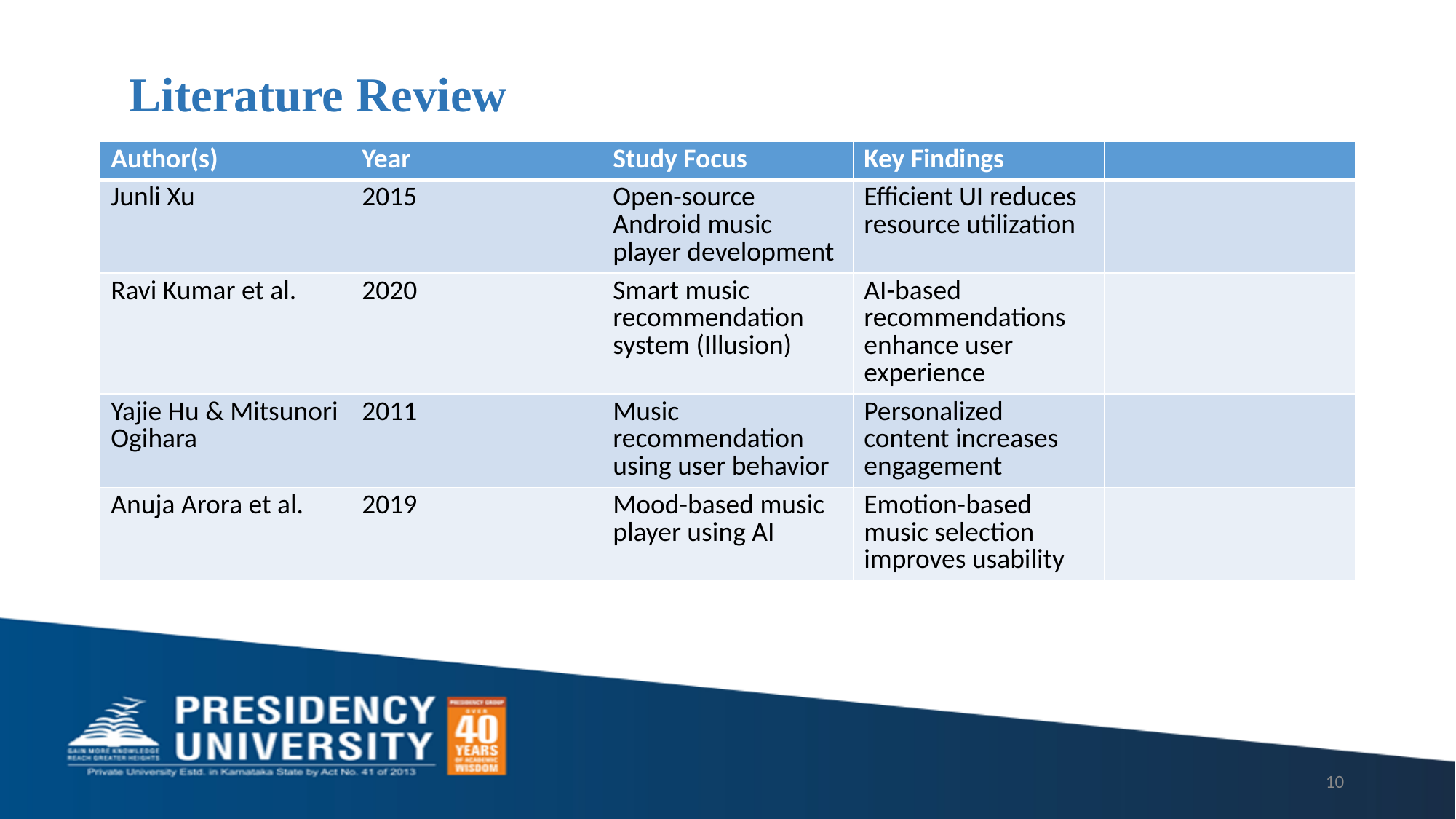

# Literature Review
| Author(s) | Year | Study Focus | Key Findings |  |
| --- | --- | --- | --- | --- |
| Junli Xu | 2015 | Open-source Android music player development | Efficient UI reduces resource utilization |  |
| Ravi Kumar et al. | 2020 | Smart music recommendation system (Illusion) | AI-based recommendations enhance user experience |  |
| Yajie Hu & Mitsunori Ogihara | 2011 | Music recommendation using user behavior | Personalized content increases engagement |  |
| Anuja Arora et al. | 2019 | Mood-based music player using AI | Emotion-based music selection improves usability |  |

10